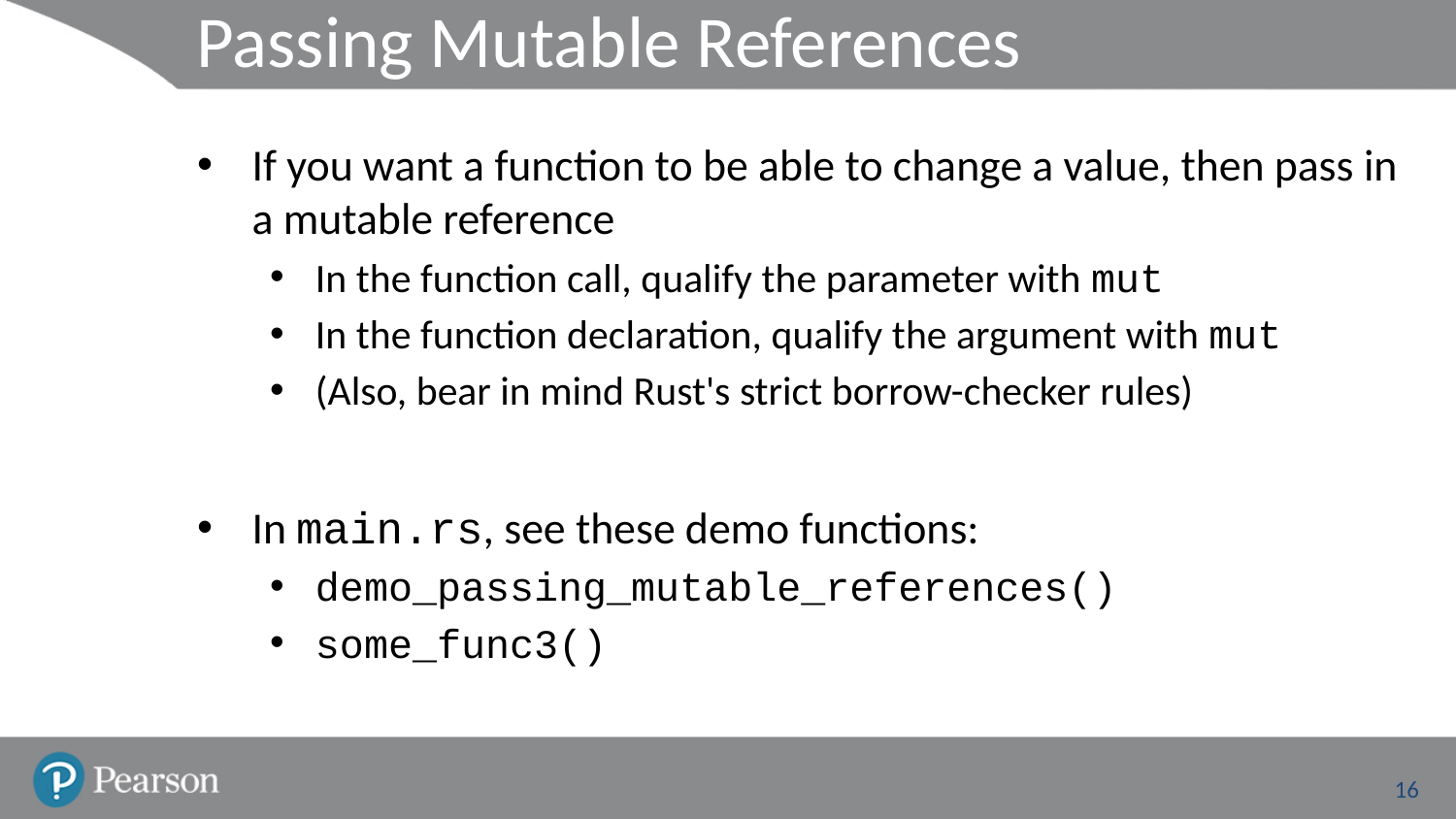

# Passing Mutable References
If you want a function to be able to change a value, then pass in a mutable reference
In the function call, qualify the parameter with mut
In the function declaration, qualify the argument with mut
(Also, bear in mind Rust's strict borrow-checker rules)

In main.rs, see these demo functions:
demo_passing_mutable_references()
some_func3()
16